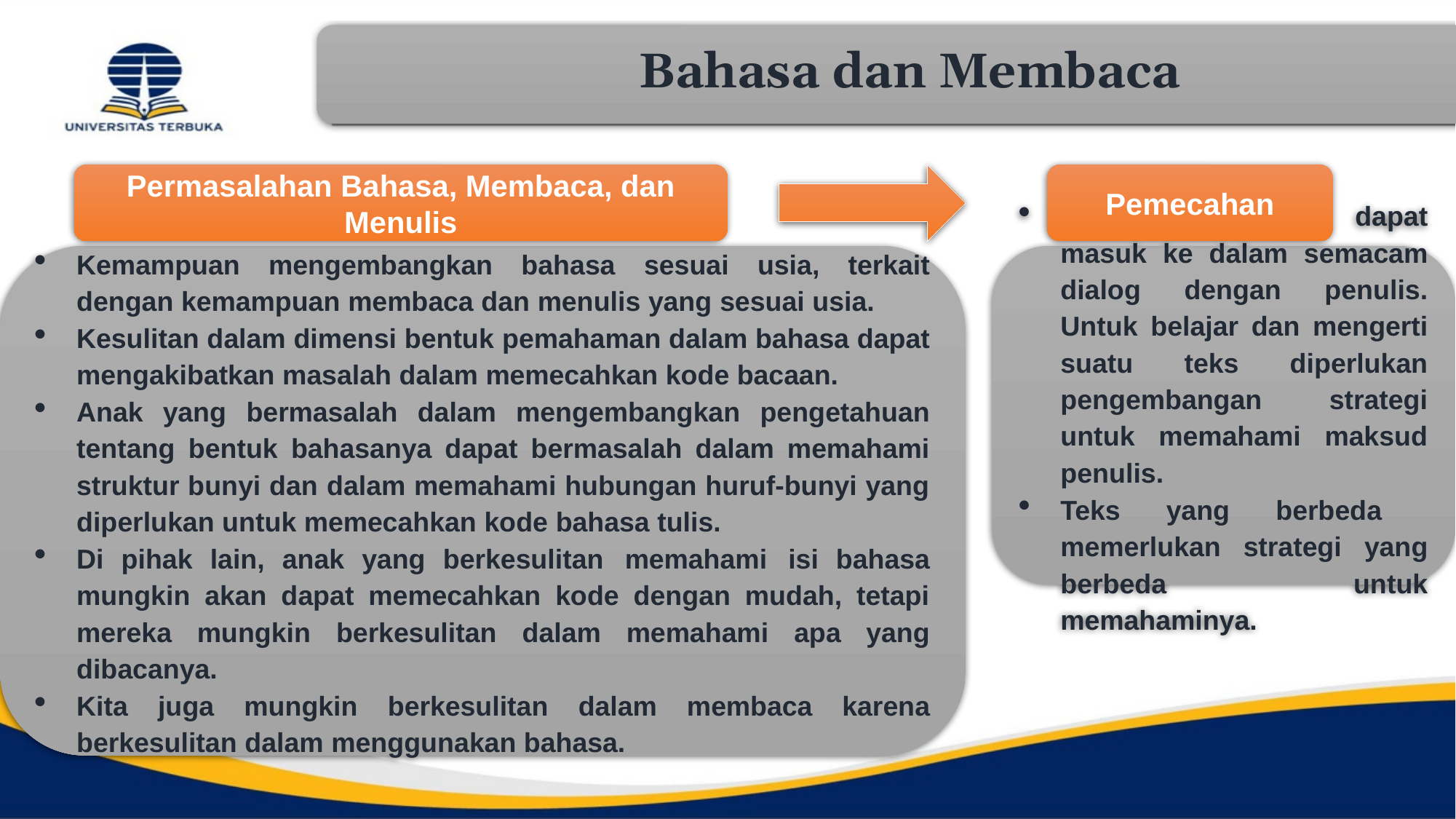

Bahasa dan Membaca
Permasalahan Bahasa, Membaca, dan Menulis

Pemecahan
Kemampuan mengembangkan bahasa sesuai usia, terkait dengan kemampuan membaca dan menulis yang sesuai usia.
Kesulitan dalam dimensi bentuk pemahaman dalam bahasa dapat mengakibatkan masalah dalam memecahkan kode bacaan.
Anak yang bermasalah dalam mengembangkan pengetahuan tentang bentuk bahasanya dapat bermasalah dalam memahami struktur bunyi dan dalam memahami hubungan huruf-bunyi yang diperlukan untuk memecahkan kode bahasa tulis.
Di pihak lain, anak yang berkesulitan memahami isi bahasa mungkin akan dapat memecahkan kode dengan mudah, tetapi mereka mungkin berkesulitan dalam memahami apa yang dibacanya.
Kita juga mungkin berkesulitan dalam membaca karena berkesulitan dalam menggunakan bahasa.
Pembaca harus dapat masuk ke dalam semacam dialog dengan penulis. Untuk belajar dan mengerti suatu teks diperlukan pengembangan strategi untuk memahami maksud penulis.
Teks yang berbeda  memerlukan strategi yang berbeda untuk memahaminya.